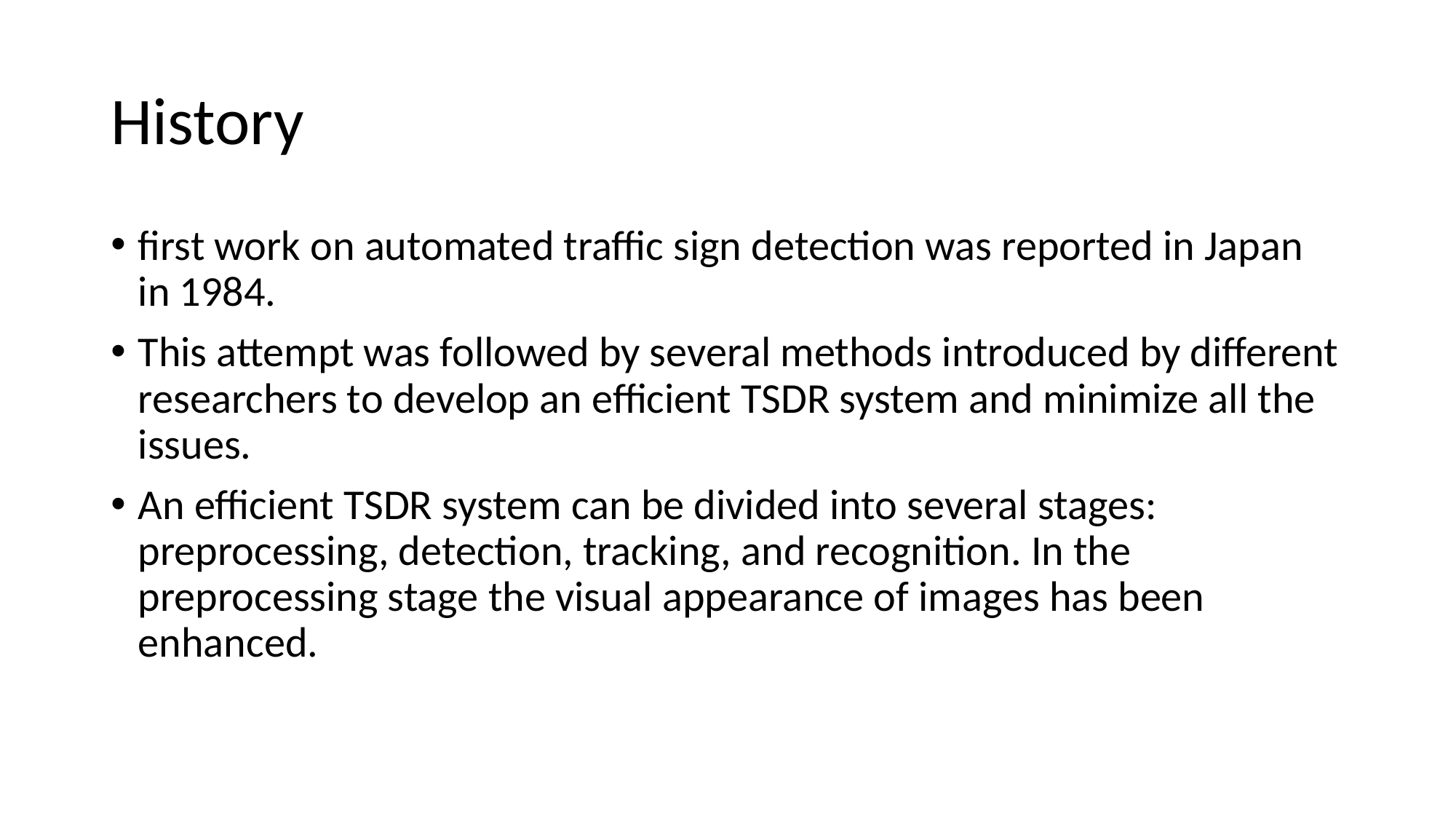

# History
first work on automated traffic sign detection was reported in Japan in 1984.
This attempt was followed by several methods introduced by different researchers to develop an efficient TSDR system and minimize all the issues.
An efficient TSDR system can be divided into several stages: preprocessing, detection, tracking, and recognition. In the preprocessing stage the visual appearance of images has been enhanced.